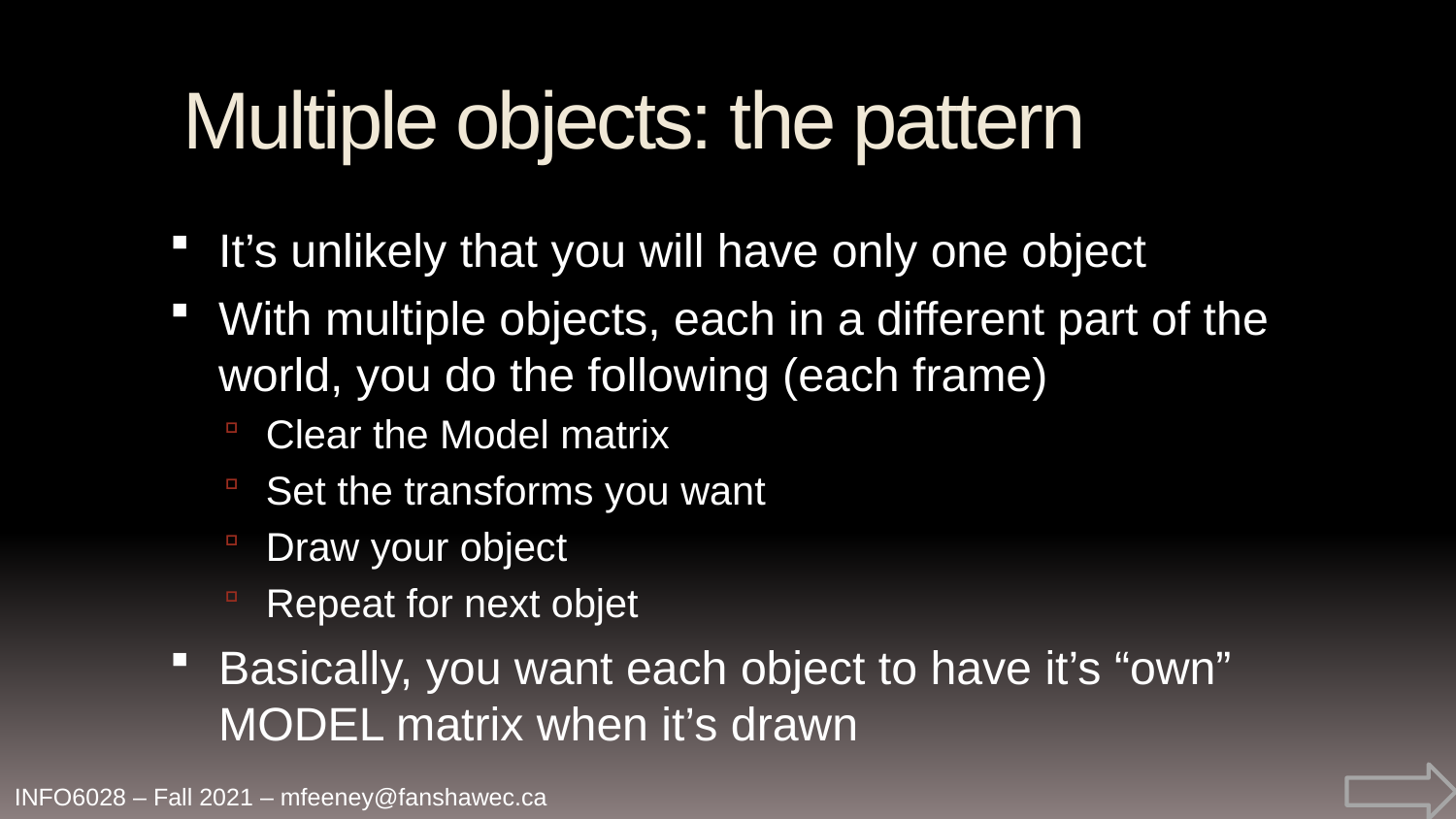

Multiple objects: the pattern
It’s unlikely that you will have only one object
With multiple objects, each in a different part of the world, you do the following (each frame)
Clear the Model matrix
Set the transforms you want
Draw your object
Repeat for next objet
Basically, you want each object to have it’s “own” MODEL matrix when it’s drawn